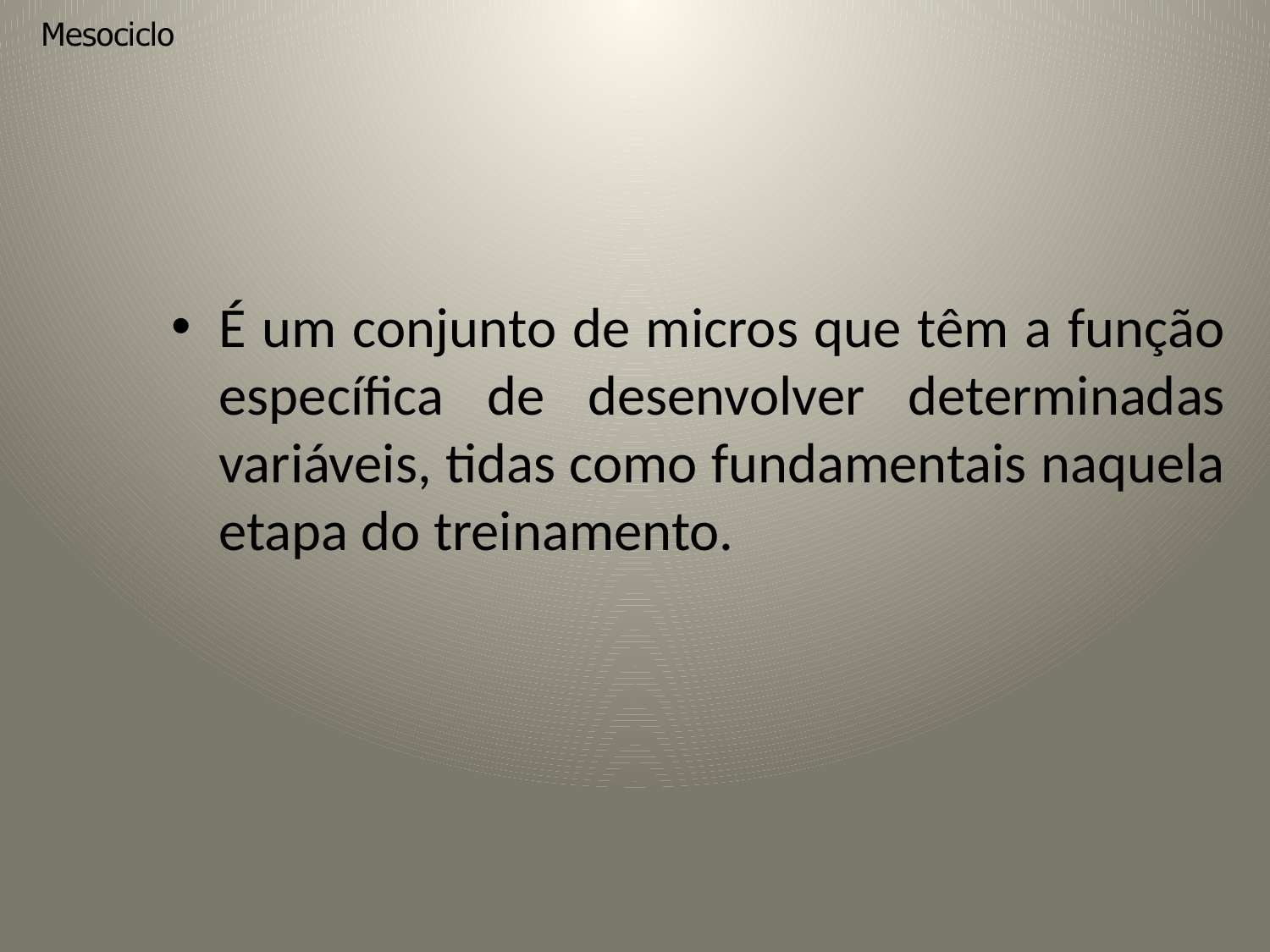

# Mesociclo

É um conjunto de micros que têm a função específica de desenvolver determinadas variáveis, tidas como fundamentais naquela etapa do treinamento.